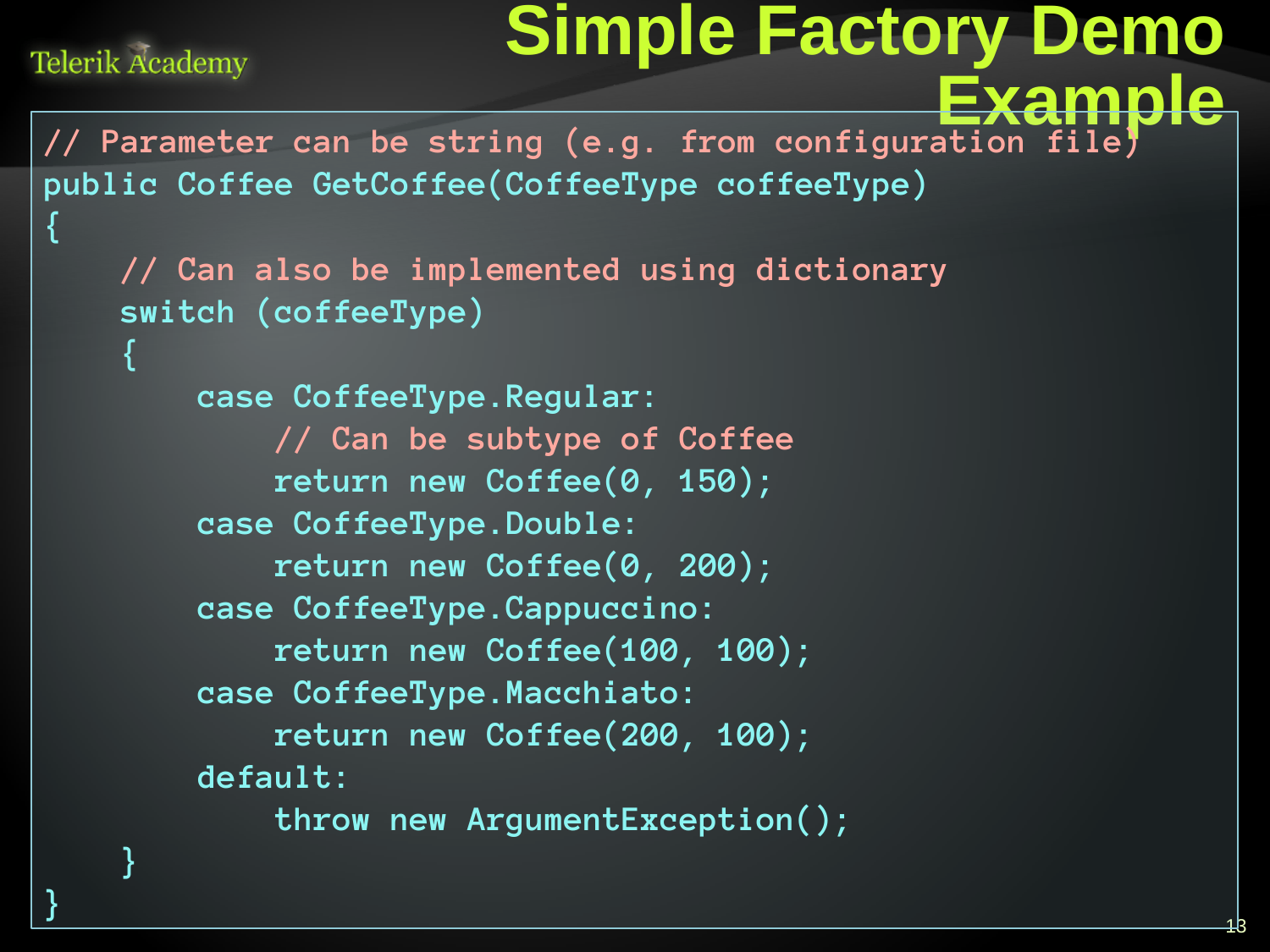

# Simple Factory Demo Example
// Parameter can be string (e.g. from configuration file)
public Coffee GetCoffee(CoffeeType coffeeType)
{
    // Can also be implemented using dictionary
    switch (coffeeType)
    {
        case CoffeeType.Regular:
            // Can be subtype of Coffee
            return new Coffee(0, 150);
        case CoffeeType.Double:
            return new Coffee(0, 200);
        case CoffeeType.Cappuccino:
            return new Coffee(100, 100);
        case CoffeeType.Macchiato:
            return new Coffee(200, 100);
        default:
            throw new ArgumentException();
    }
}
13